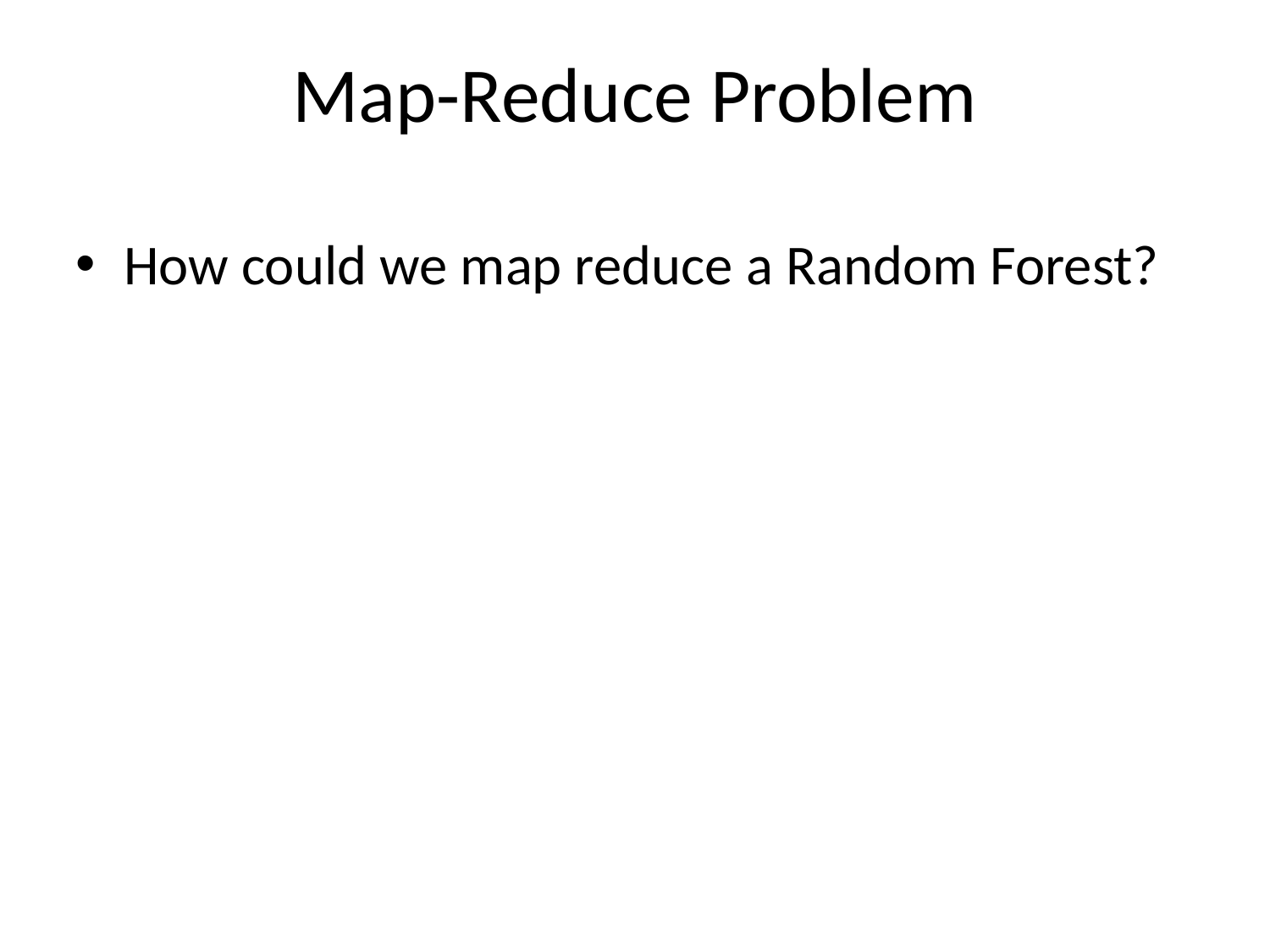

# Map-Reduce Problem
How could we map reduce a Random Forest?